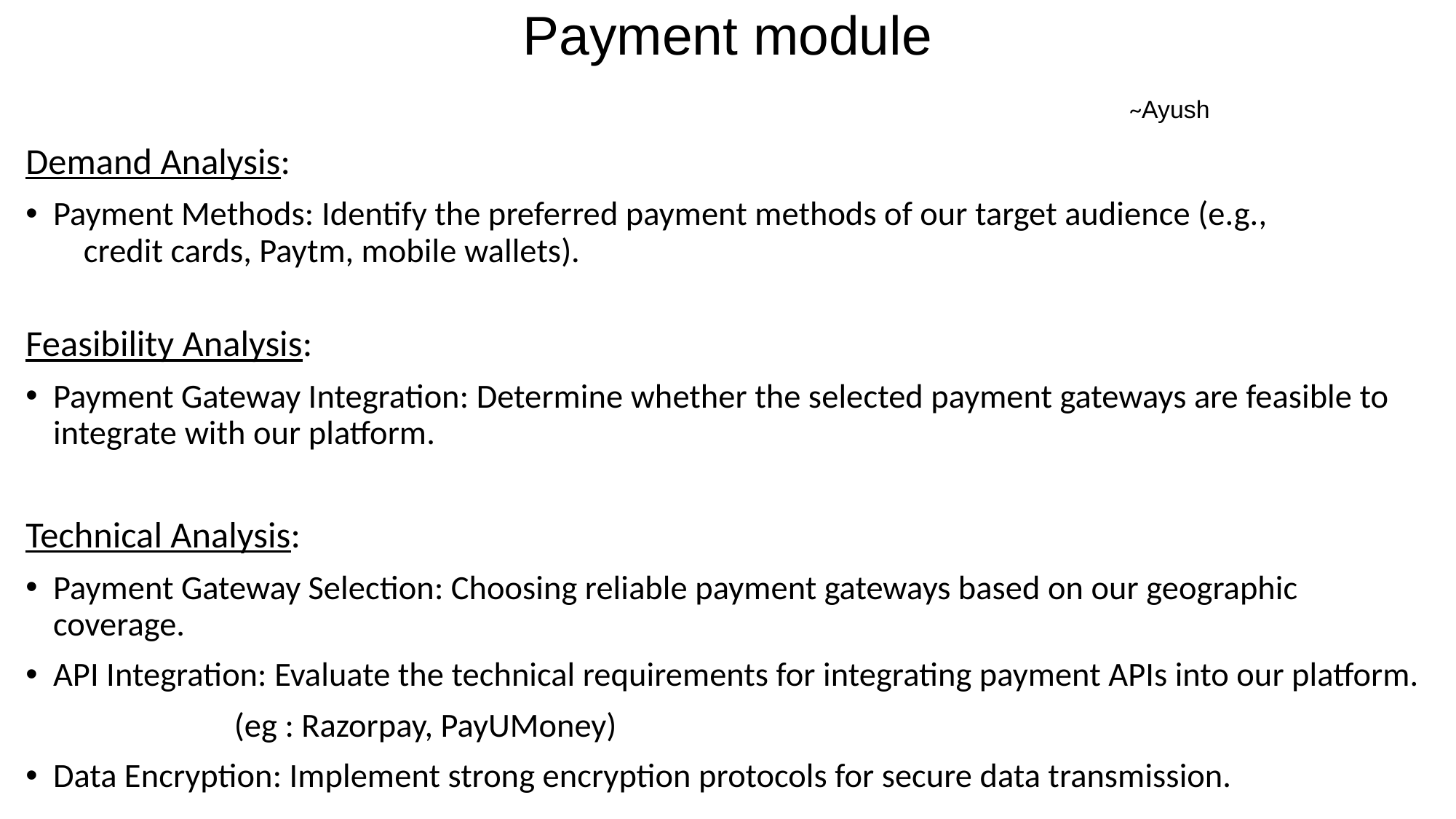

# Payment module ~Ayush
Demand Analysis:
Payment Methods: Identify the preferred payment methods of our target audience (e.g., 		           credit cards, Paytm, mobile wallets).

Feasibility Analysis:
Payment Gateway Integration: Determine whether the selected payment gateways are feasible to integrate with our platform.

Technical Analysis:
Payment Gateway Selection: Choosing reliable payment gateways based on our geographic coverage.
API Integration: Evaluate the technical requirements for integrating payment APIs into our platform.
	              (eg : Razorpay, PayUMoney)
Data Encryption: Implement strong encryption protocols for secure data transmission.